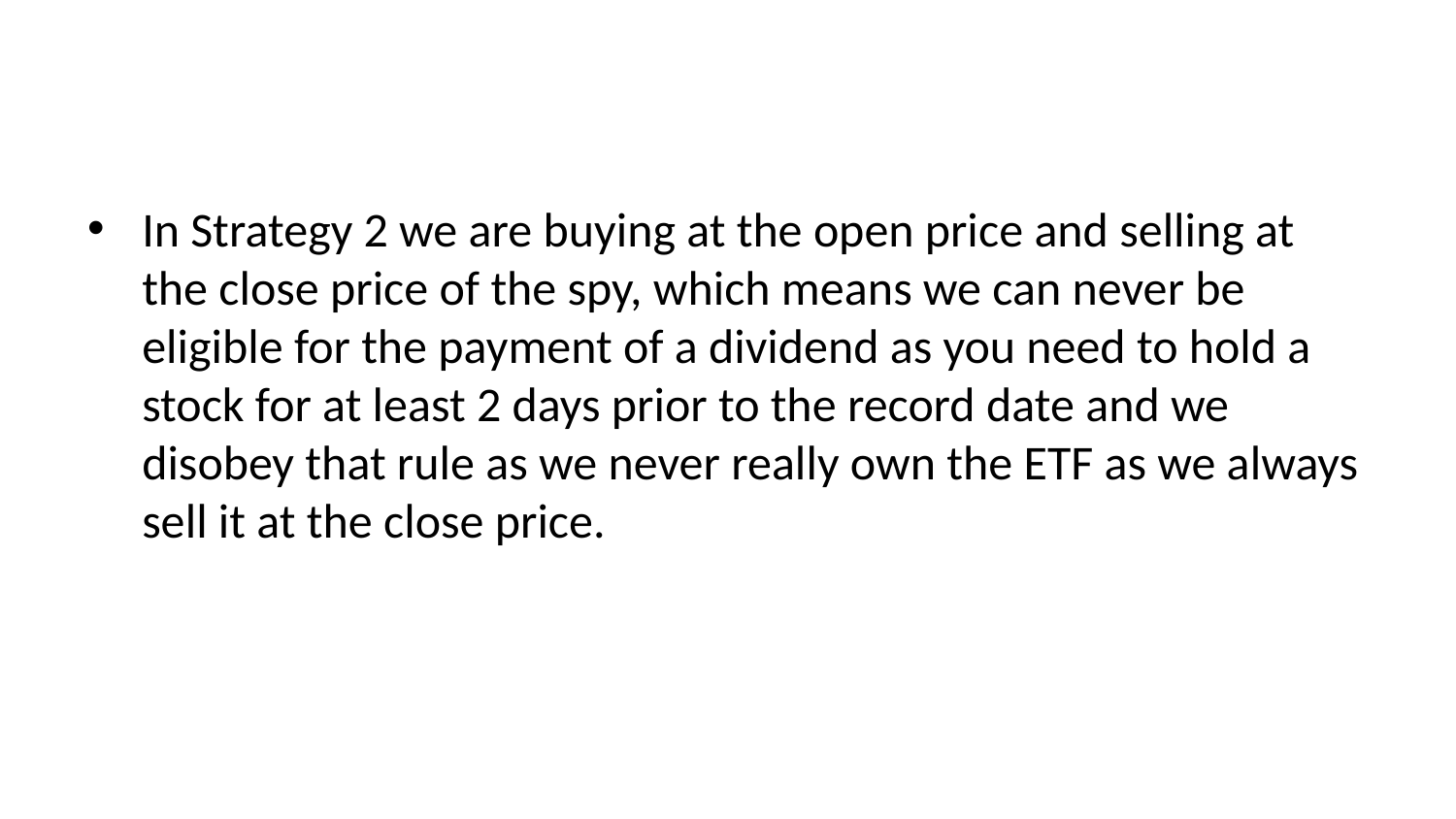

In Strategy 2 we are buying at the open price and selling at the close price of the spy, which means we can never be eligible for the payment of a dividend as you need to hold a stock for at least 2 days prior to the record date and we disobey that rule as we never really own the ETF as we always sell it at the close price.